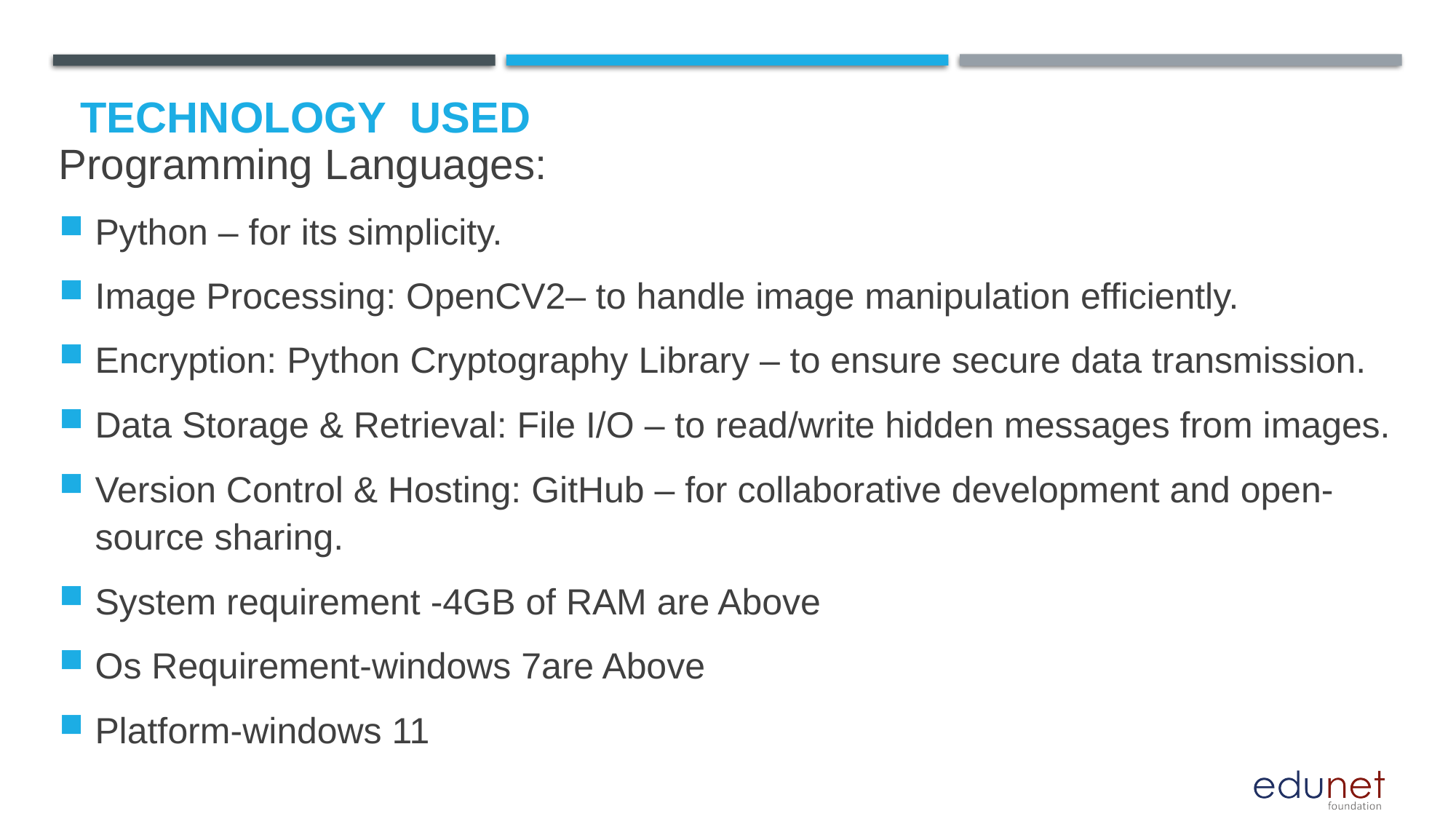

# Technology  used
Programming Languages:
Python – for its simplicity.
Image Processing: OpenCV2– to handle image manipulation efficiently.
Encryption: Python Cryptography Library – to ensure secure data transmission.
Data Storage & Retrieval: File I/O – to read/write hidden messages from images.
Version Control & Hosting: GitHub – for collaborative development and open-source sharing.
System requirement -4GB of RAM are Above
Os Requirement-windows 7are Above
Platform-windows 11